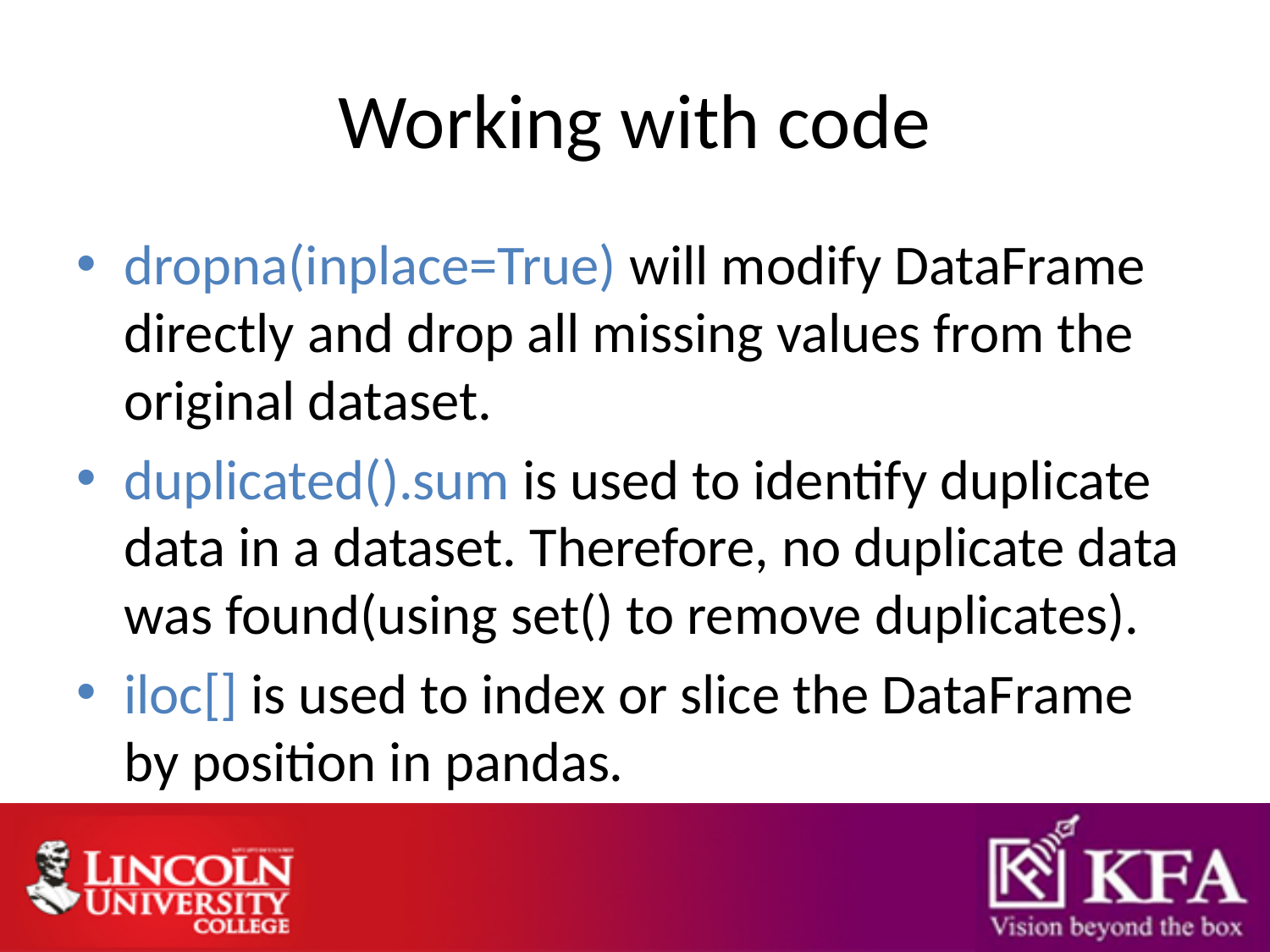

# Working with code
dropna(inplace=True) will modify DataFrame directly and drop all missing values from the original dataset.
duplicated().sum is used to identify duplicate data in a dataset. Therefore, no duplicate data was found(using set() to remove duplicates).
iloc[] is used to index or slice the DataFrame by position in pandas.